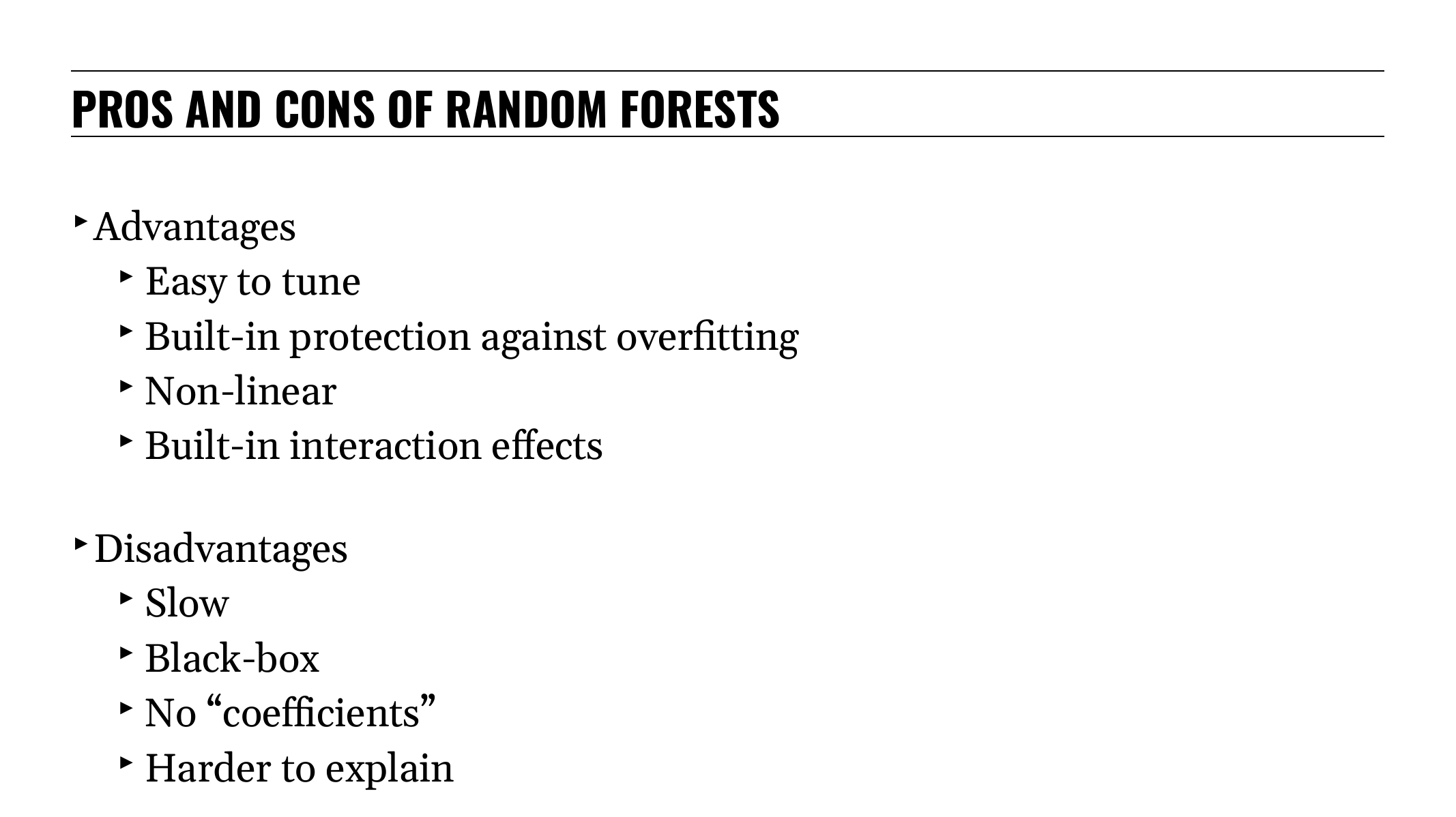

PROS AND CONS OF RANDOM FORESTS

Advantages
Easy to tune
Built-in protection against overfitting
Non-linear
Built-in interaction effects

Disadvantages
Slow
Black-box
No “coefficients”
Harder to explain